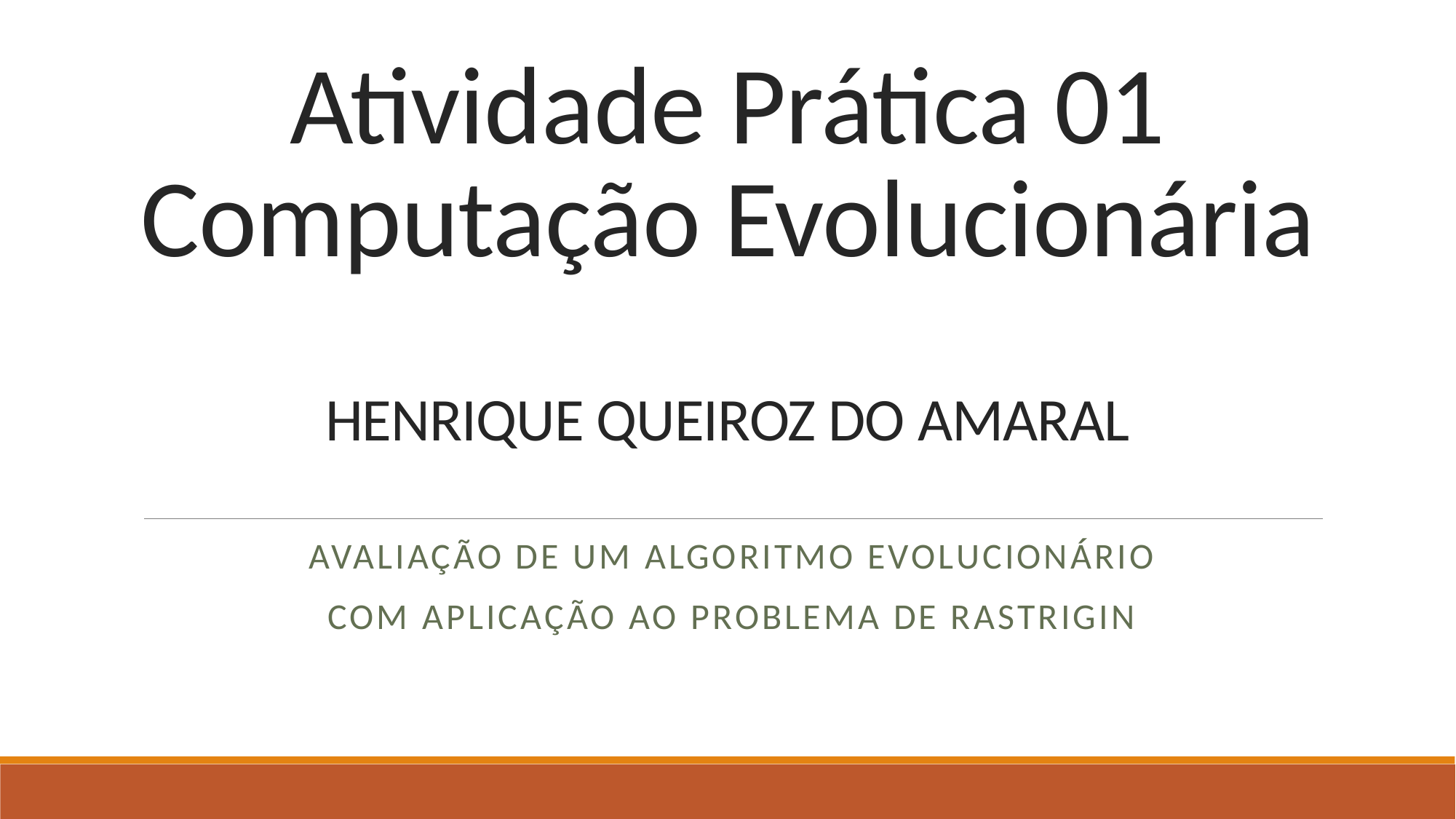

# Atividade Prática 01 Computação Evolucionária HENRIQUE QUEIROZ DO AMARAL
AVALIAÇÃO DE UM Algoritmo evolucionário
Com aplicação ao problema de rastrigin